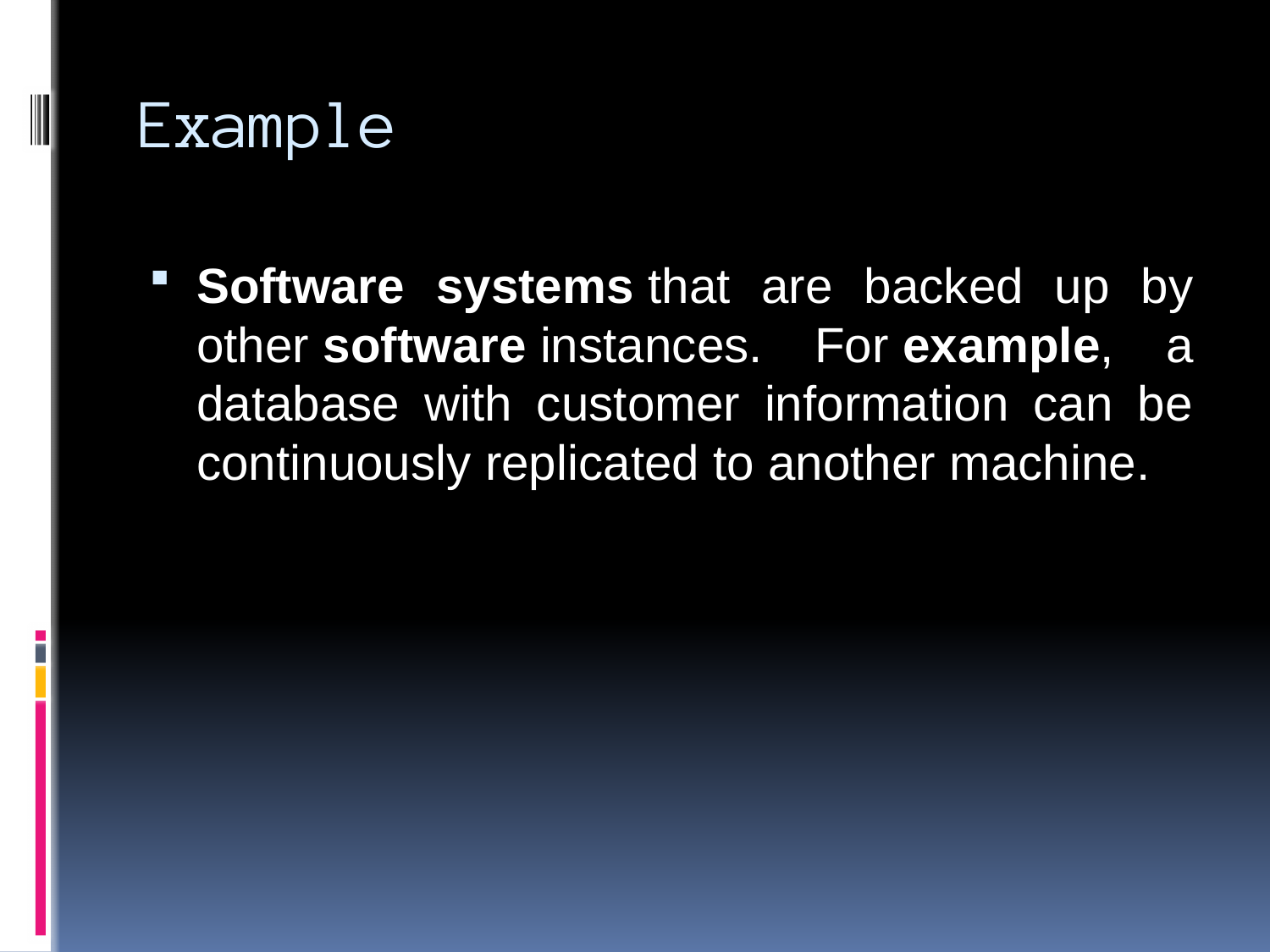

# Example
Software systems that are backed up by other software instances. For example, a database with customer information can be continuously replicated to another machine.